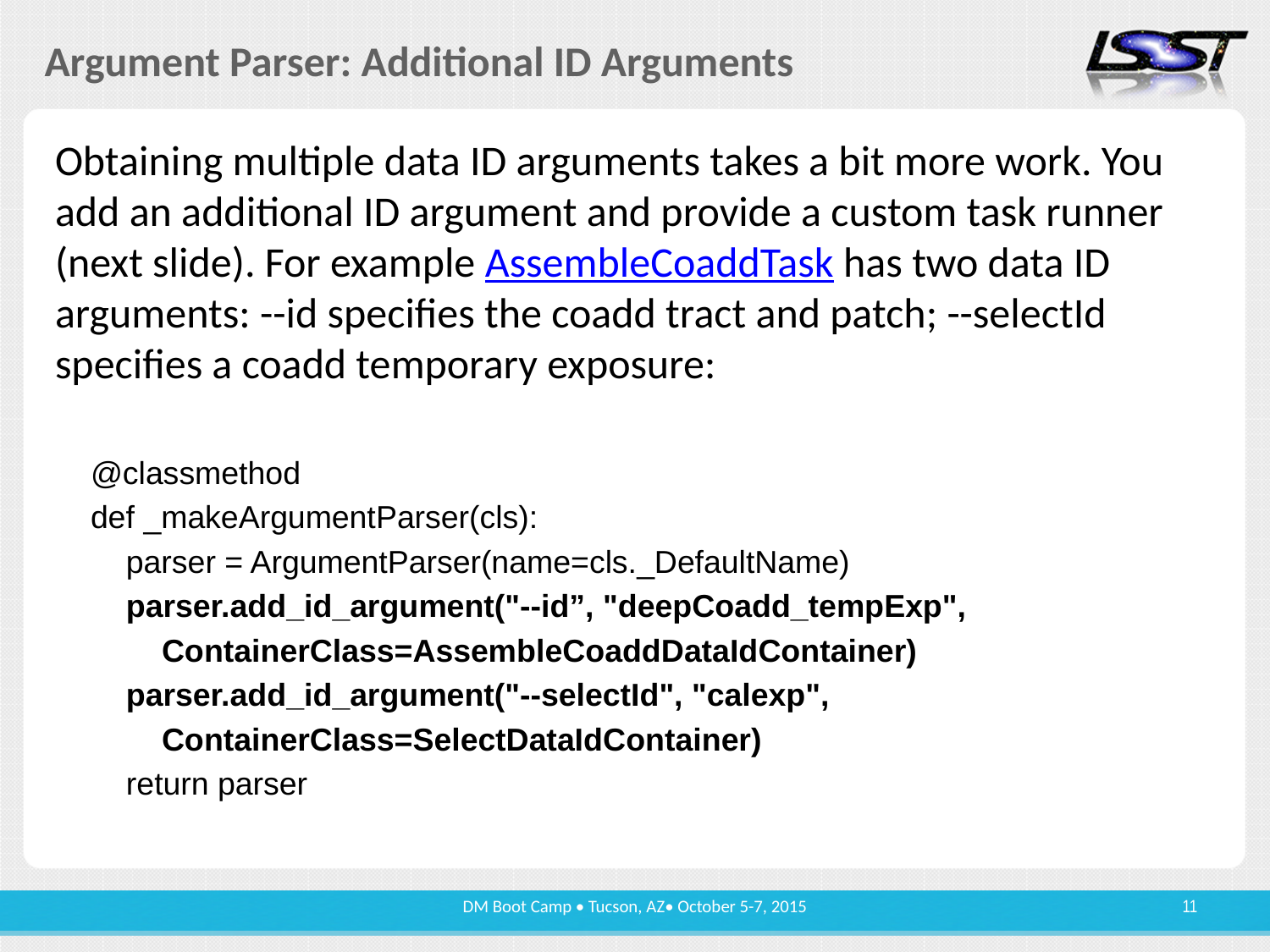

# Argument Parser: Additional ID Arguments
Obtaining multiple data ID arguments takes a bit more work. You add an additional ID argument and provide a custom task runner (next slide). For example AssembleCoaddTask has two data ID arguments: --id specifies the coadd tract and patch; --selectId specifies a coadd temporary exposure:

    @classmethod
    def _makeArgumentParser(cls):
        parser = ArgumentParser(name=cls._DefaultName)
        parser.add_id_argument("--id”, "deepCoadd_tempExp",
            ContainerClass=AssembleCoaddDataIdContainer)
        parser.add_id_argument("--selectId", "calexp",
            ContainerClass=SelectDataIdContainer)
        return parser